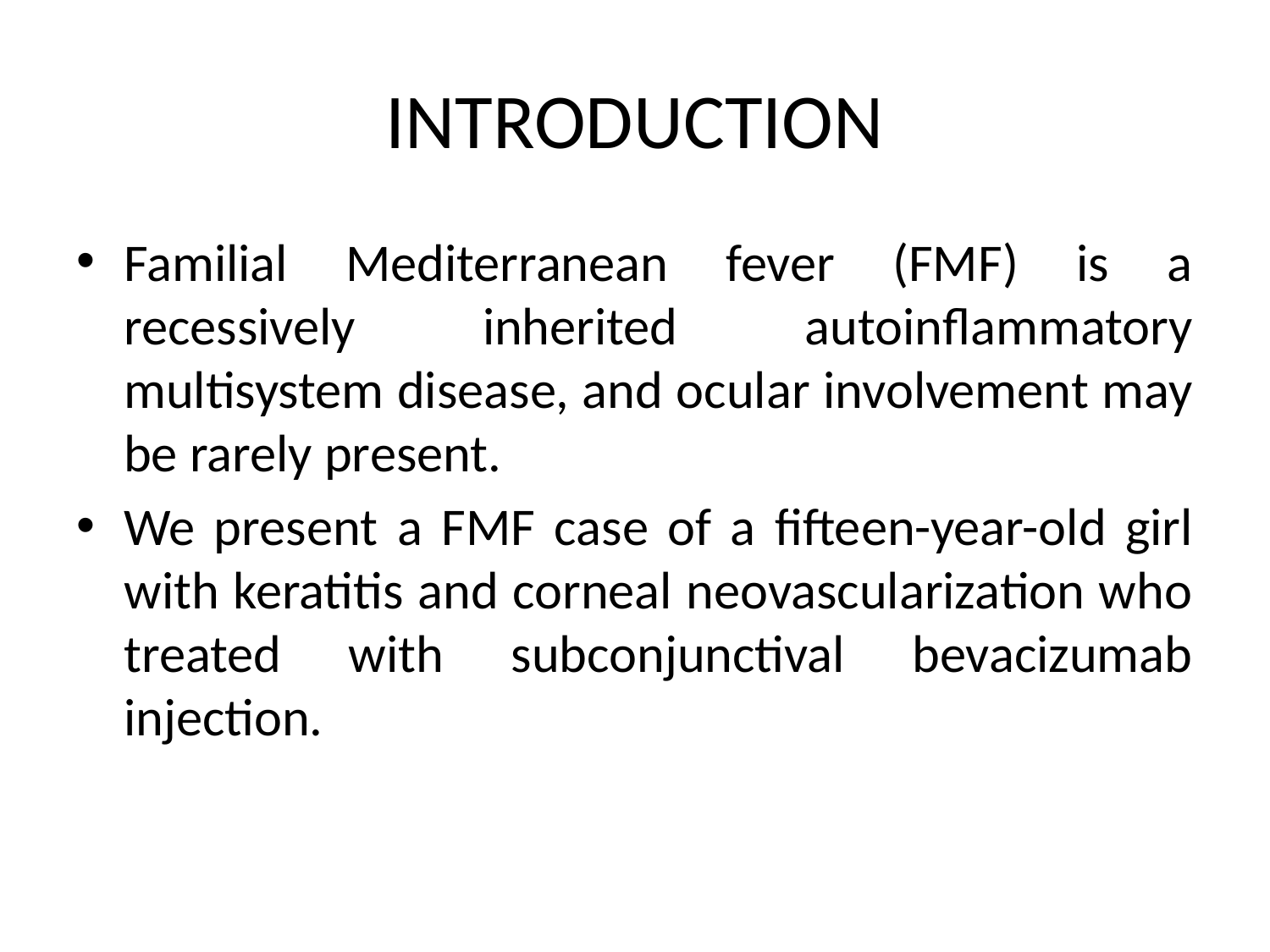

# INTRODUCTION
Familial Mediterranean fever (FMF) is a recessively inherited autoinflammatory multisystem disease, and ocular involvement may be rarely present.
We present a FMF case of a fifteen-year-old girl with keratitis and corneal neovascularization who treated with subconjunctival bevacizumab injection.